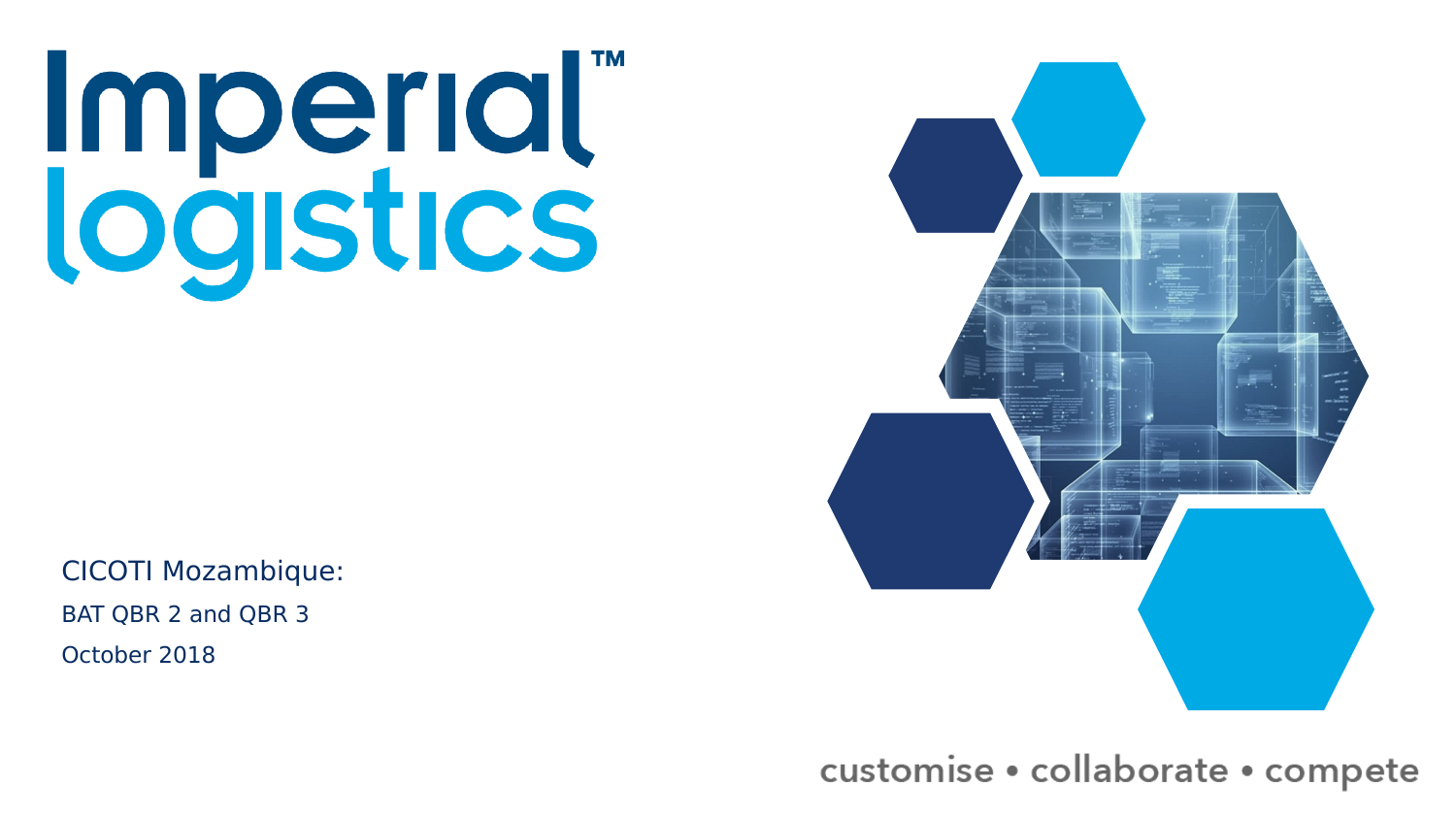

# CICOTI Mozambique: BAT QBR 2 and QBR 3 October 2018